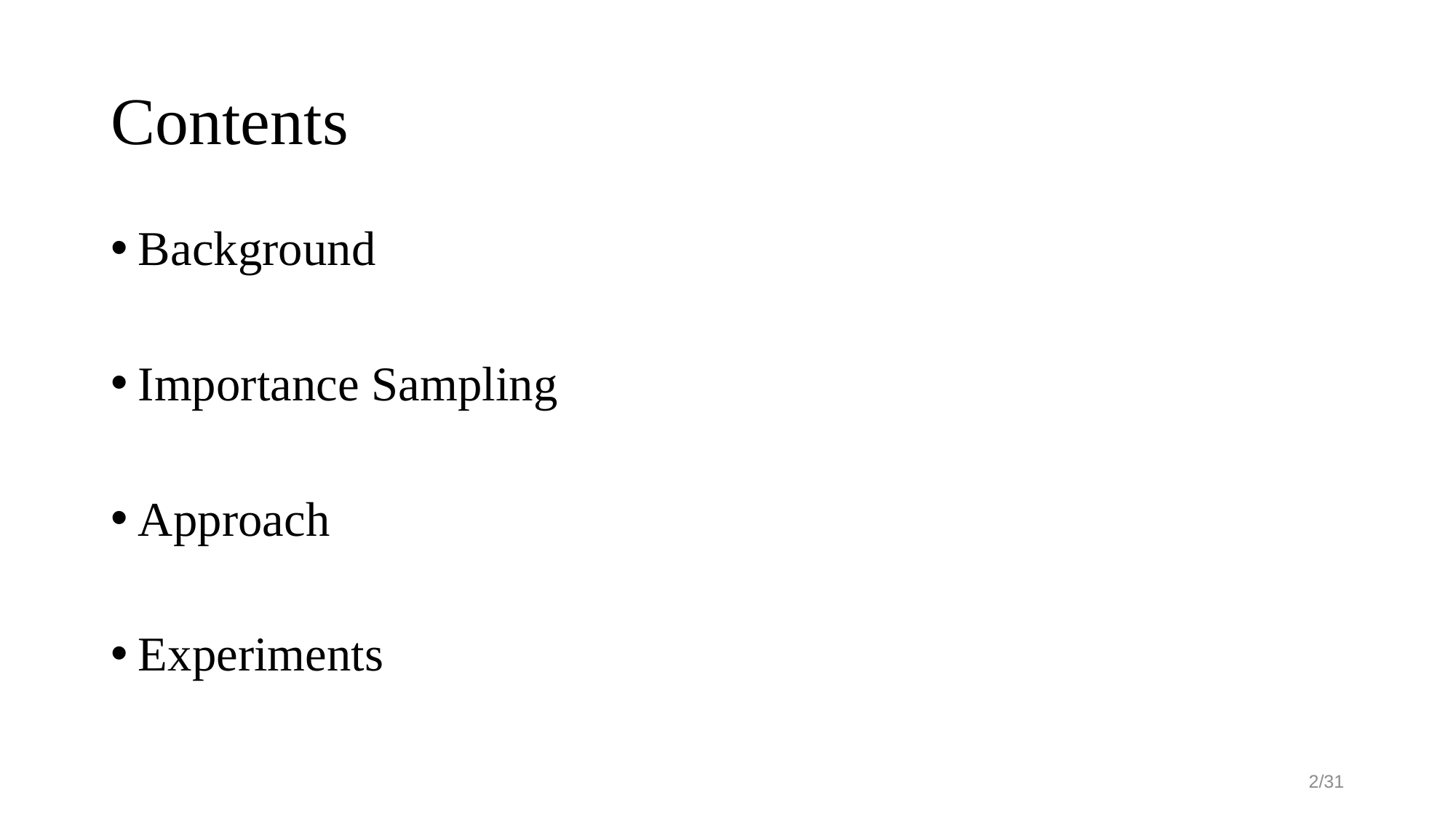

# Contents
Background

Importance Sampling

Approach

Experiments

2/31